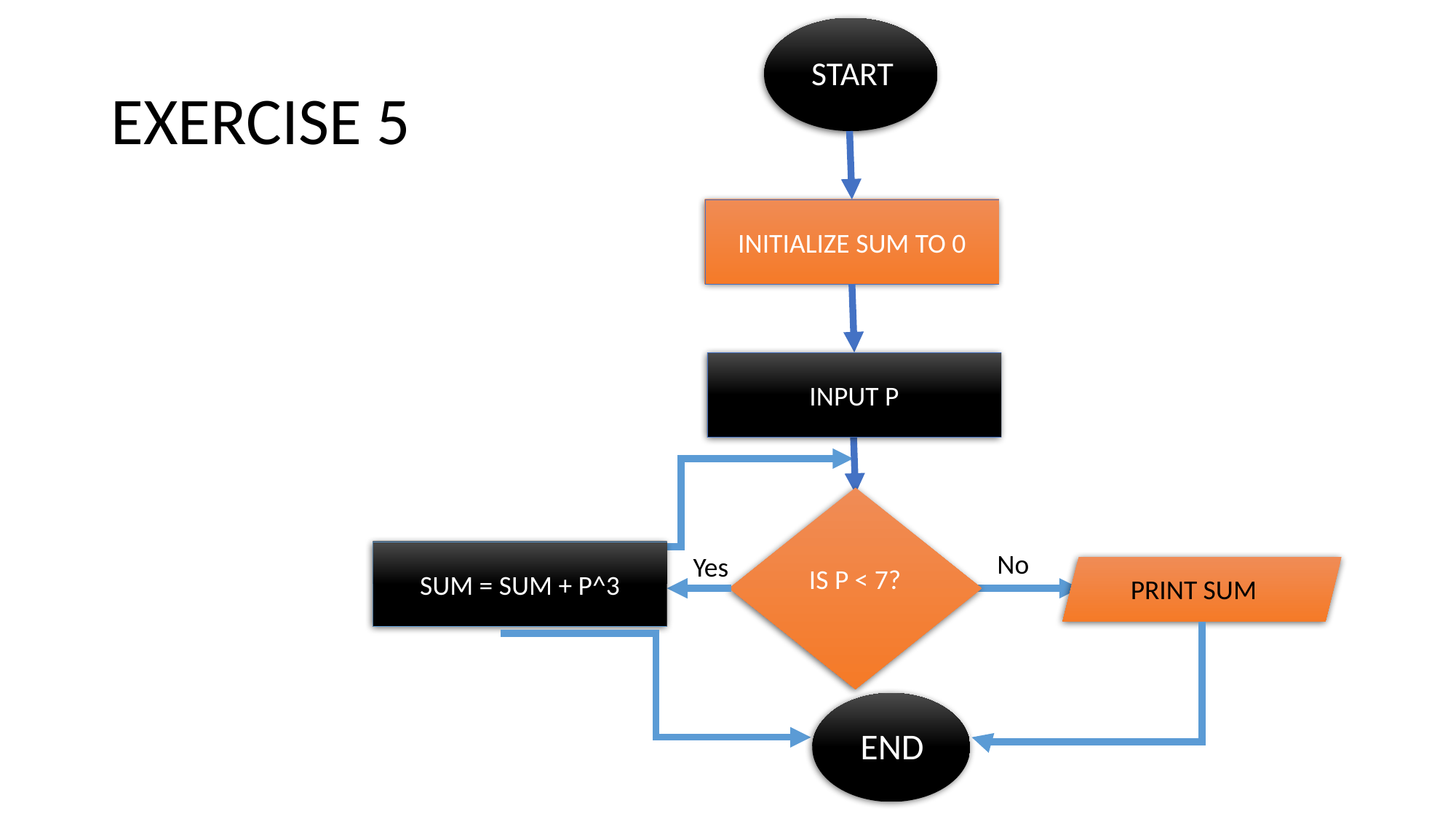

# EXERCISE 5
START
INITIALIZE SUM TO 0
INPUT P

SUM = SUM + P^3
No
Yes
IS P < 7?

PRINT SUM

END